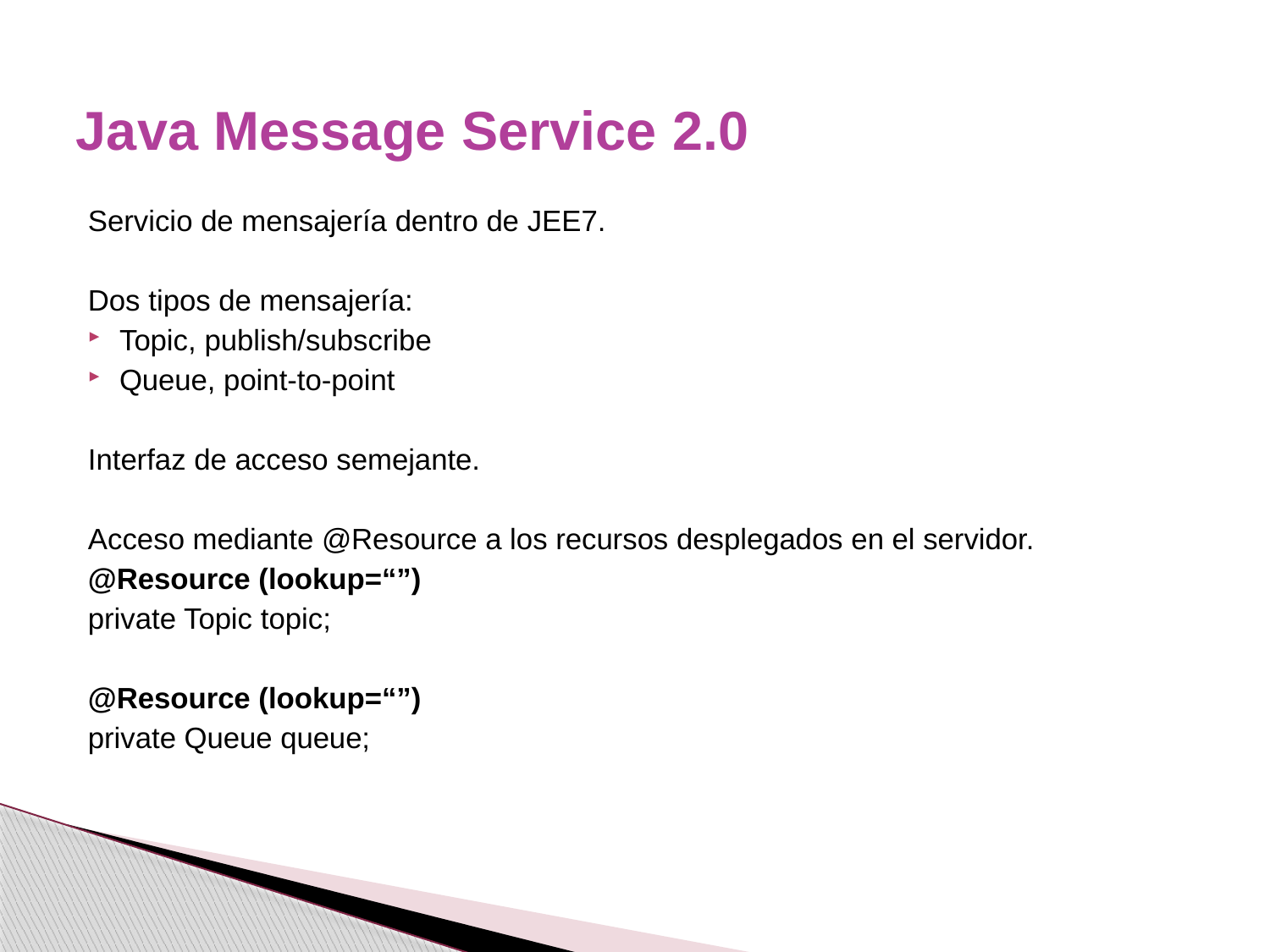

# Java Message Service 2.0
Servicio de mensajería dentro de JEE7.

Dos tipos de mensajería:
Topic, publish/subscribe
Queue, point-to-point

Interfaz de acceso semejante.

Acceso mediante @Resource a los recursos desplegados en el servidor.
@Resource (lookup=“”)
private Topic topic;

@Resource (lookup=“”)
private Queue queue;